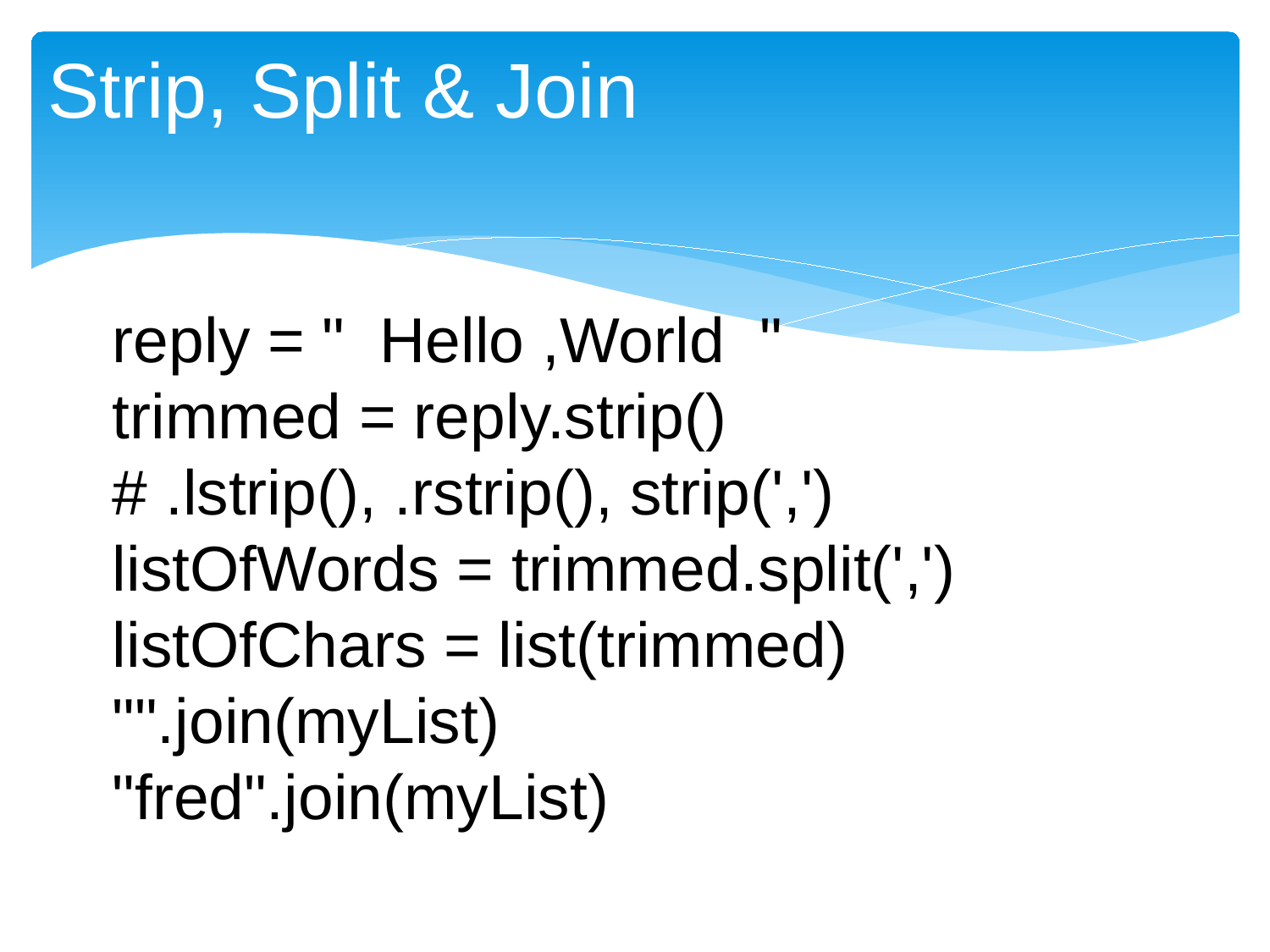

# Strip, Split & Join
reply = "  Hello ,World  "
trimmed = reply.strip()
# .lstrip(), .rstrip(), strip(',')
listOfWords = trimmed.split(',')
listOfChars = list(trimmed)
"".join(myList)
"fred".join(myList)